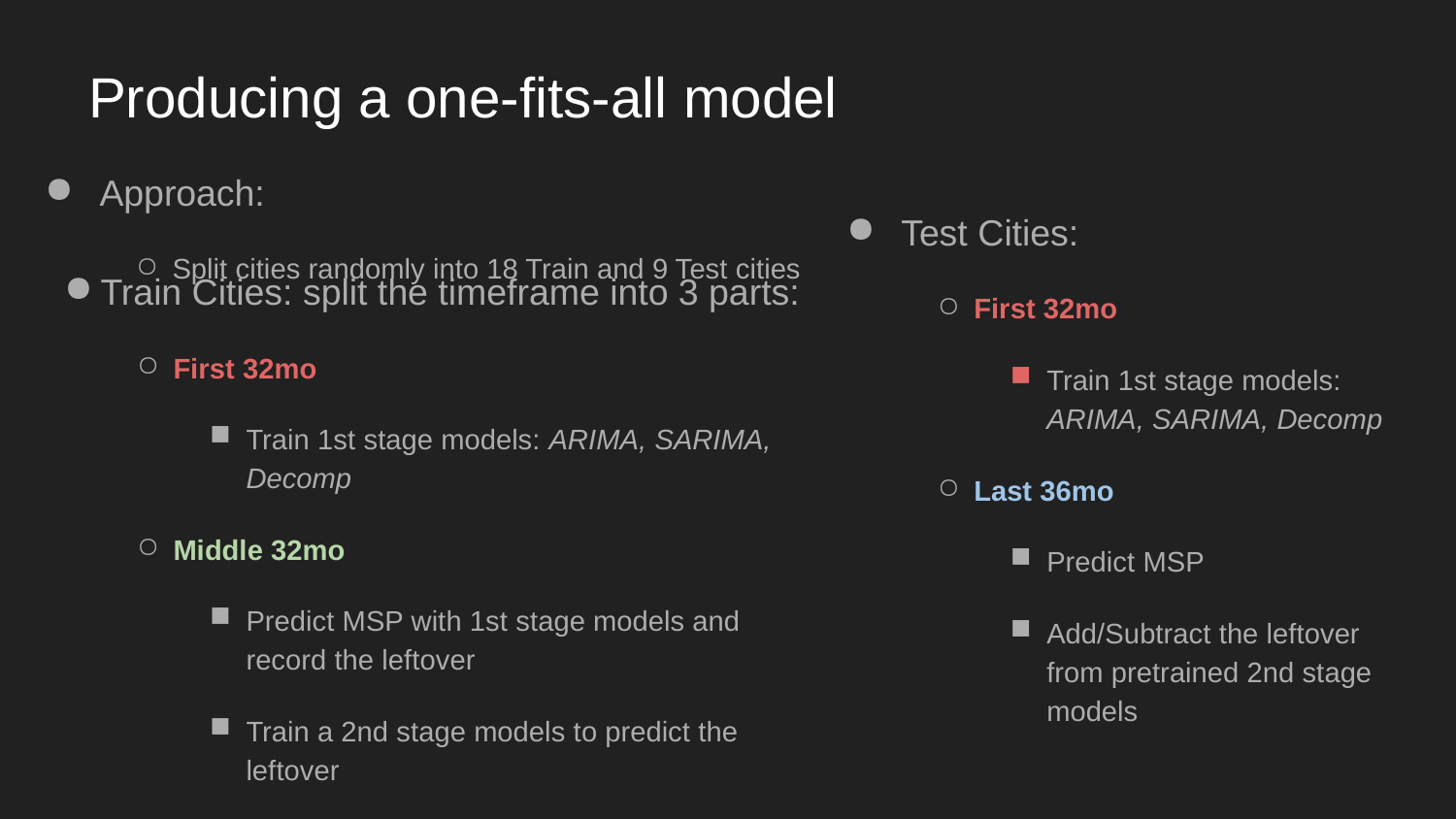

# Producing a one-fits-all model
Approach:
Split cities randomly into 18 Train and 9 Test cities
Test Cities:
First 32mo
Train 1st stage models: ARIMA, SARIMA, Decomp
Last 36mo
Predict MSP
Add/Subtract the leftover from pretrained 2nd stage models
Train Cities: split the timeframe into 3 parts:
First 32mo
Train 1st stage models: ARIMA, SARIMA, Decomp
Middle 32mo
Predict MSP with 1st stage models and record the leftover
Train a 2nd stage models to predict the leftover
Last 36mo
Predict MSP with 1st stage models
Add/Subtract the 2nd stage leftover prediction